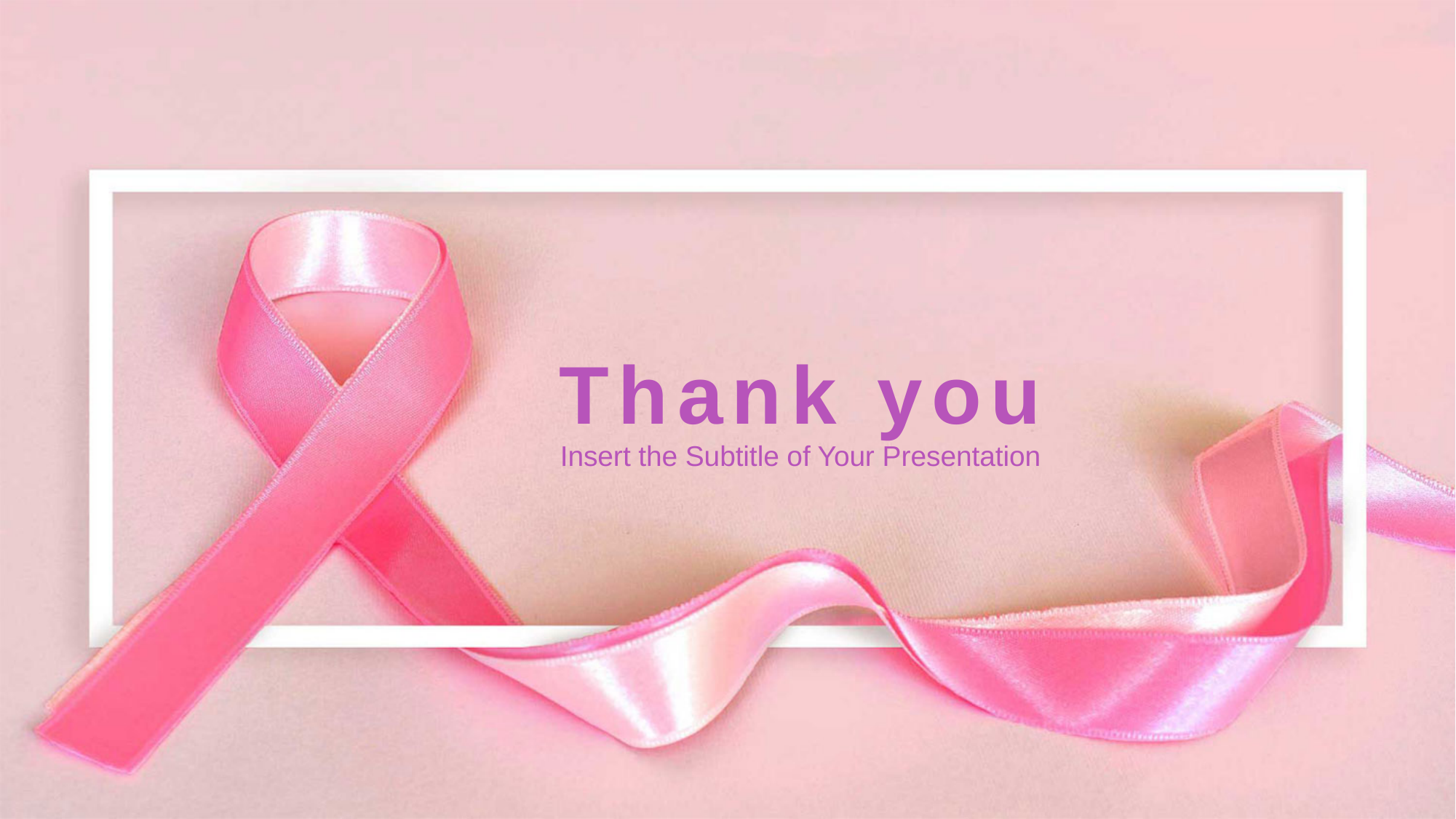

Thank you
Insert the Subtitle of Your Presentation